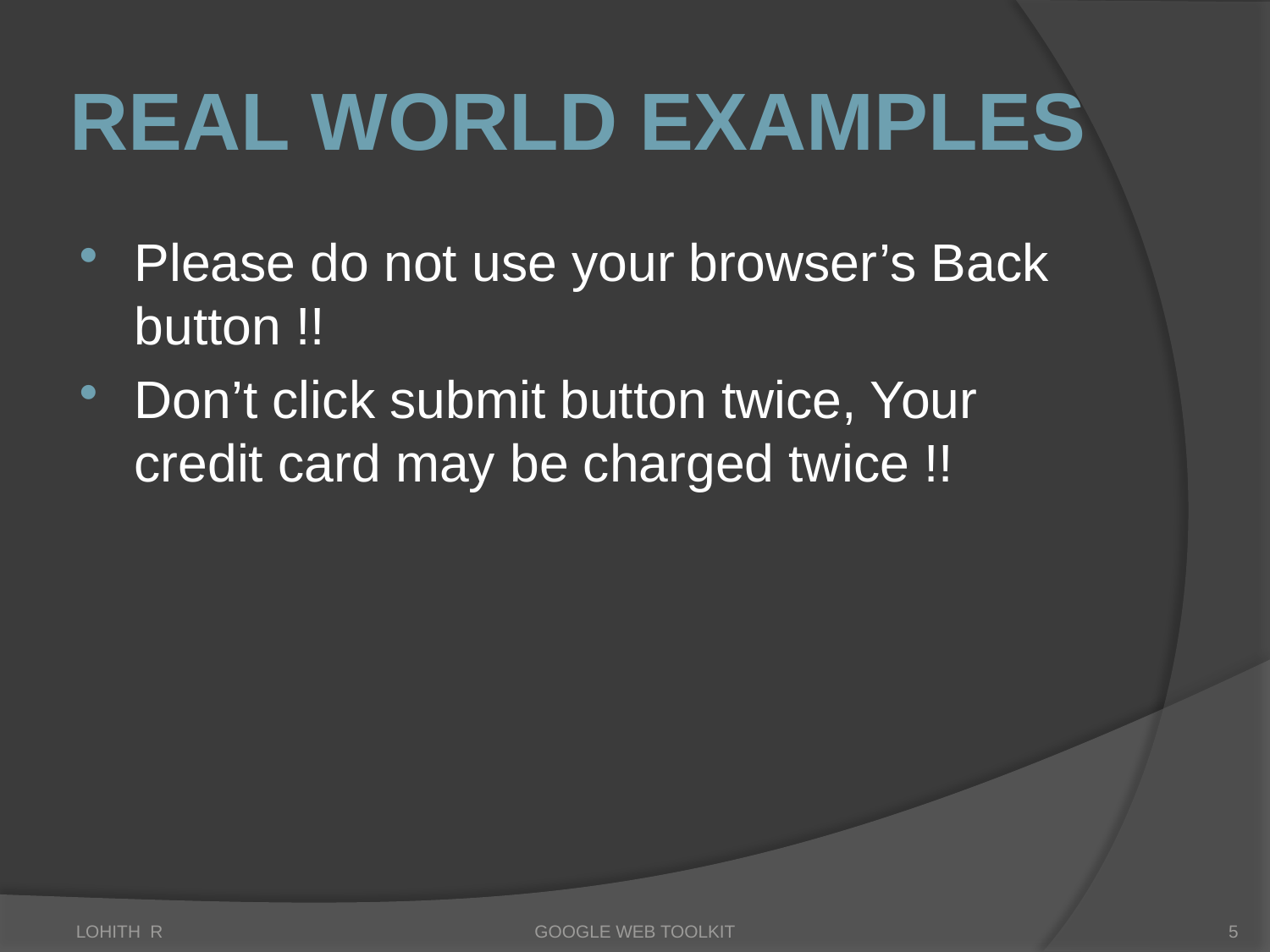

# Real world examples
Please do not use your browser’s Back button !!
Don’t click submit button twice, Your credit card may be charged twice !!
LOHITH  R
GOOGLE WEB TOOLKIT
5